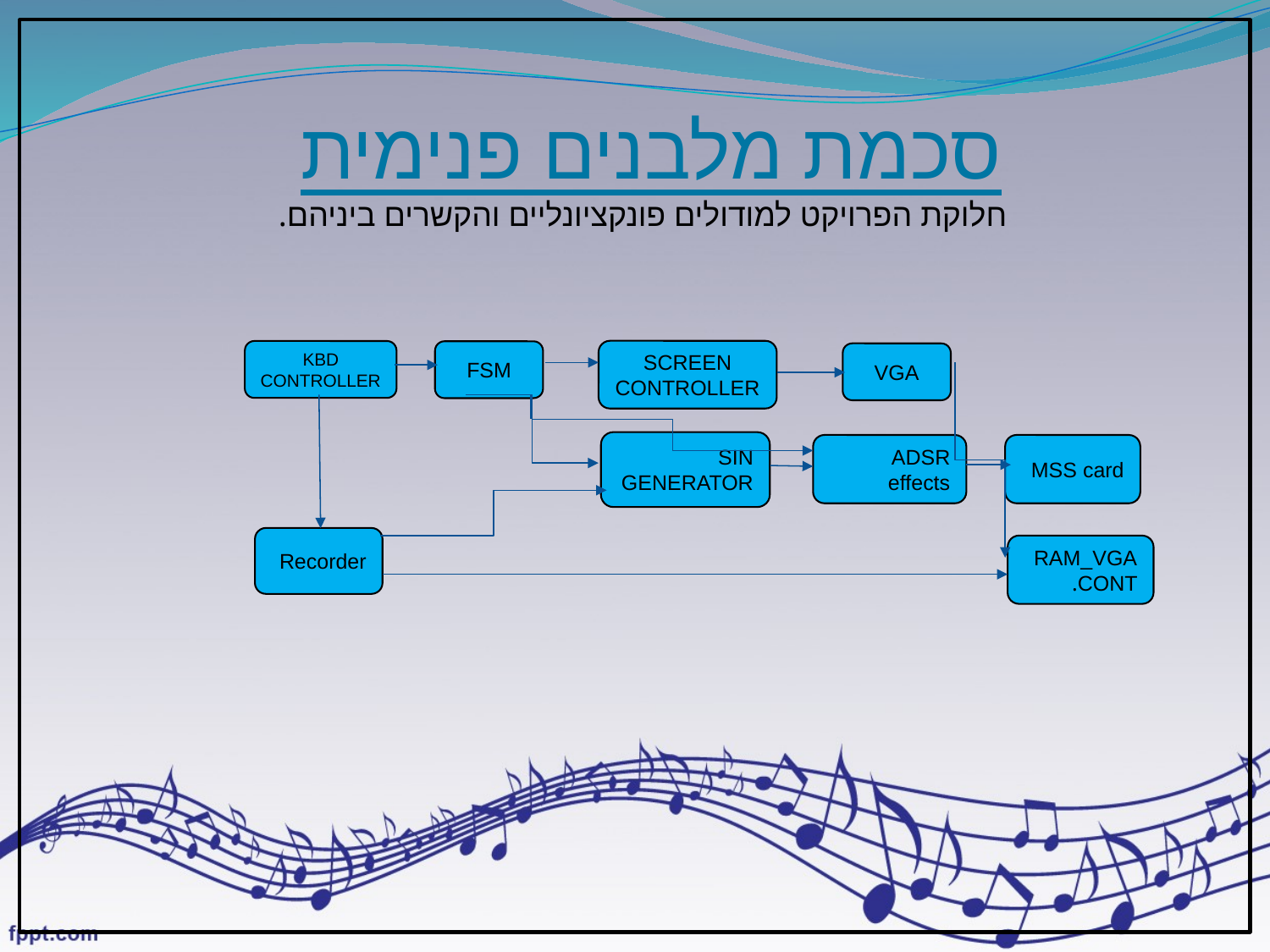

# סכמת מלבנים פנימית   חלוקת הפרויקט למודולים פונקציונליים והקשרים ביניהם.
SCREEN
CONTROLLER
KBD
CONTROLLER
FSM
VGA
SIN
GENERATOR
ADSR effects
MSS card
Recorder
RAM_VGA
CONT.